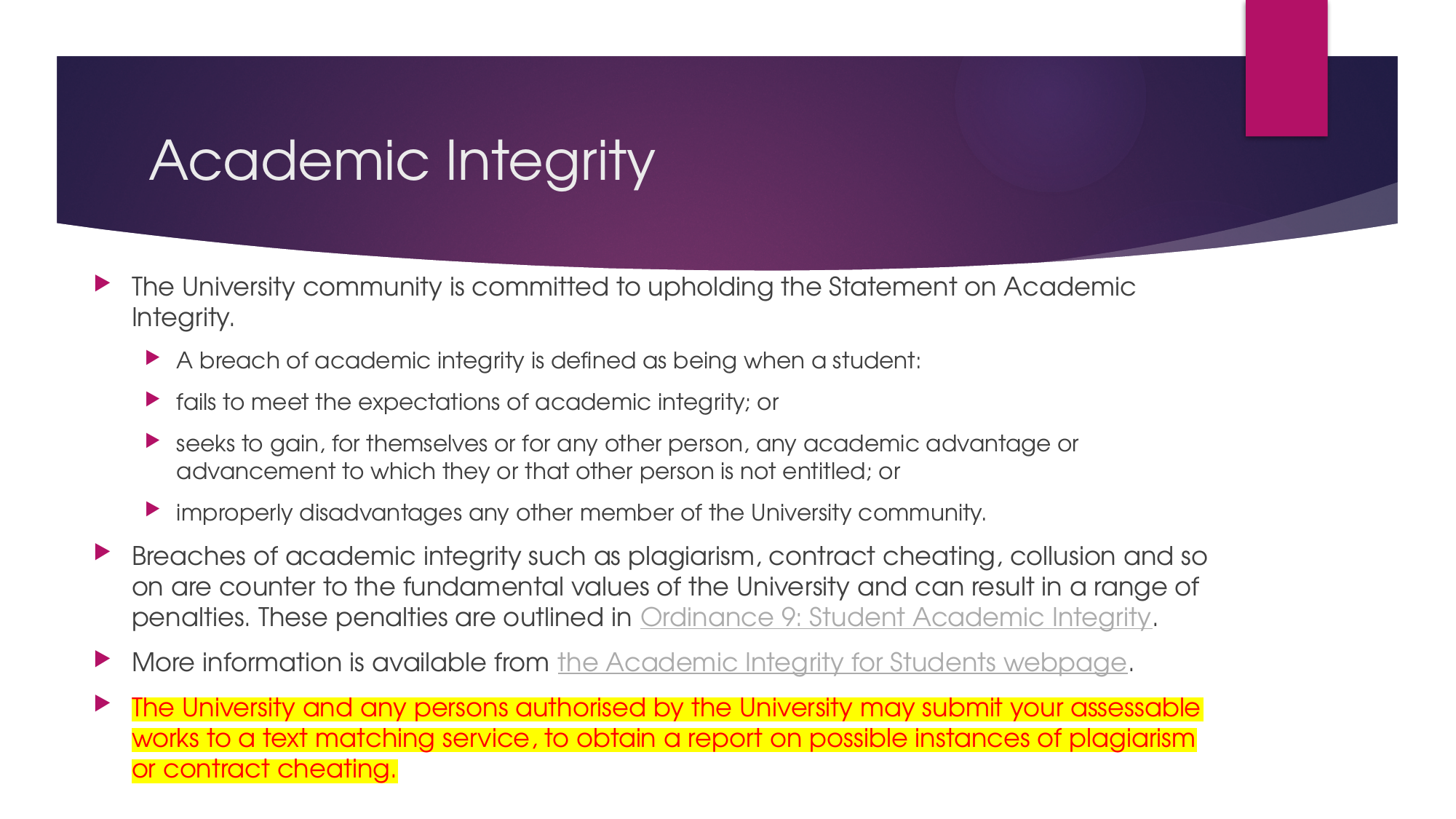

# Academic Integrity
The University community is committed to upholding the Statement on Academic Integrity.
A breach of academic integrity is defined as being when a student:
fails to meet the expectations of academic integrity; or
seeks to gain, for themselves or for any other person, any academic advantage or advancement to which they or that other person is not entitled; or
improperly disadvantages any other member of the University community.
Breaches of academic integrity such as plagiarism, contract cheating, collusion and so on are counter to the fundamental values of the University and can result in a range of penalties. These penalties are outlined in Ordinance 9: Student Academic Integrity.
More information is available from the Academic Integrity for Students webpage.
The University and any persons authorised by the University may submit your assessable works to a text matching service, to obtain a report on possible instances of plagiarism or contract cheating.